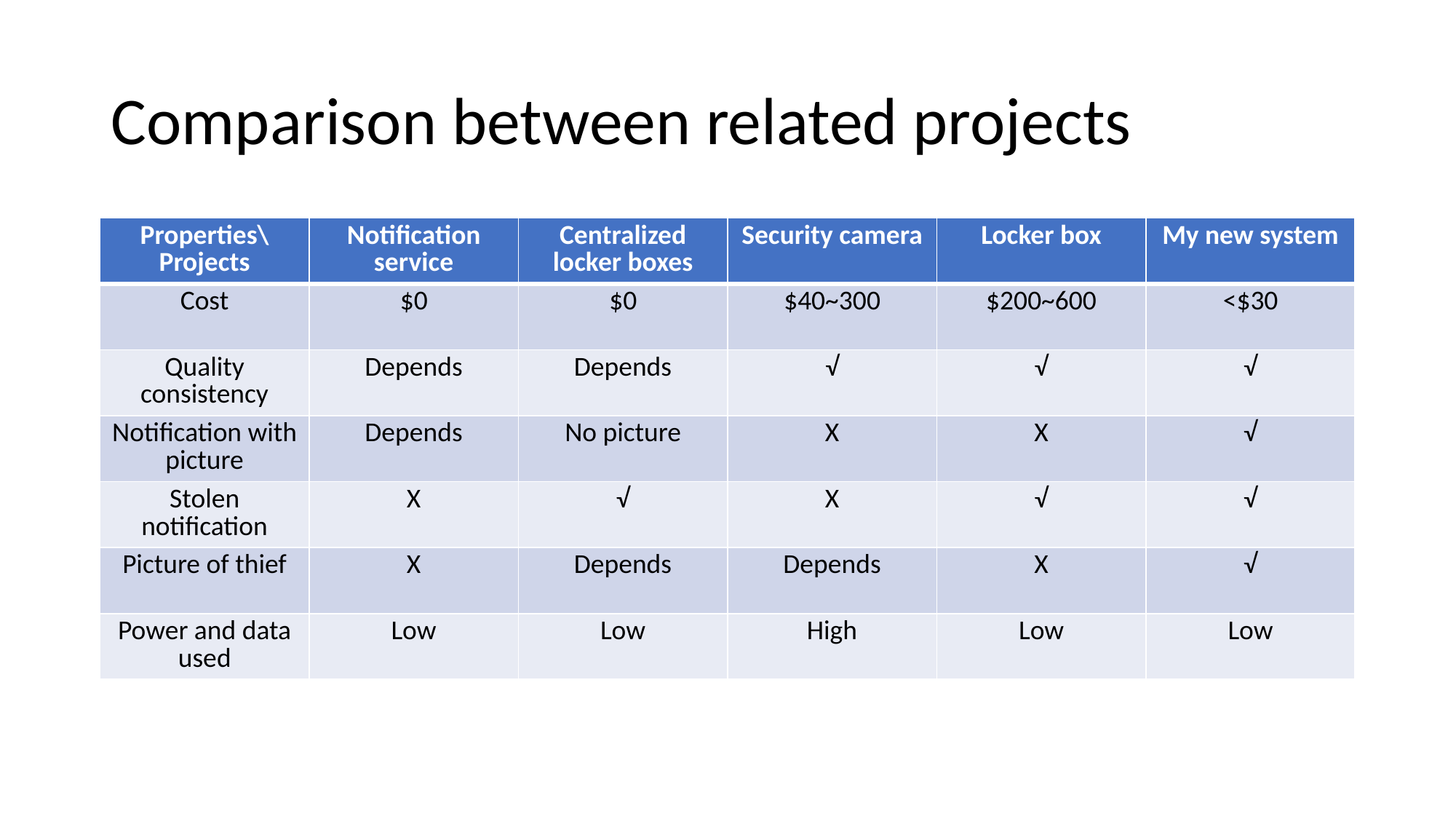

# Comparison between related projects
| Properties\Projects | Notification service | Centralized locker boxes | Security camera | Locker box | My new system |
| --- | --- | --- | --- | --- | --- |
| Cost | $0 | $0 | $40~300 | $200~600 | <$30 |
| Quality consistency | Depends | Depends | √ | √ | √ |
| Notification with picture | Depends | No picture | X | X | √ |
| Stolen notification | X | √ | X | √ | √ |
| Picture of thief | X | Depends | Depends | X | √ |
| Power and data used | Low | Low | High | Low | Low |